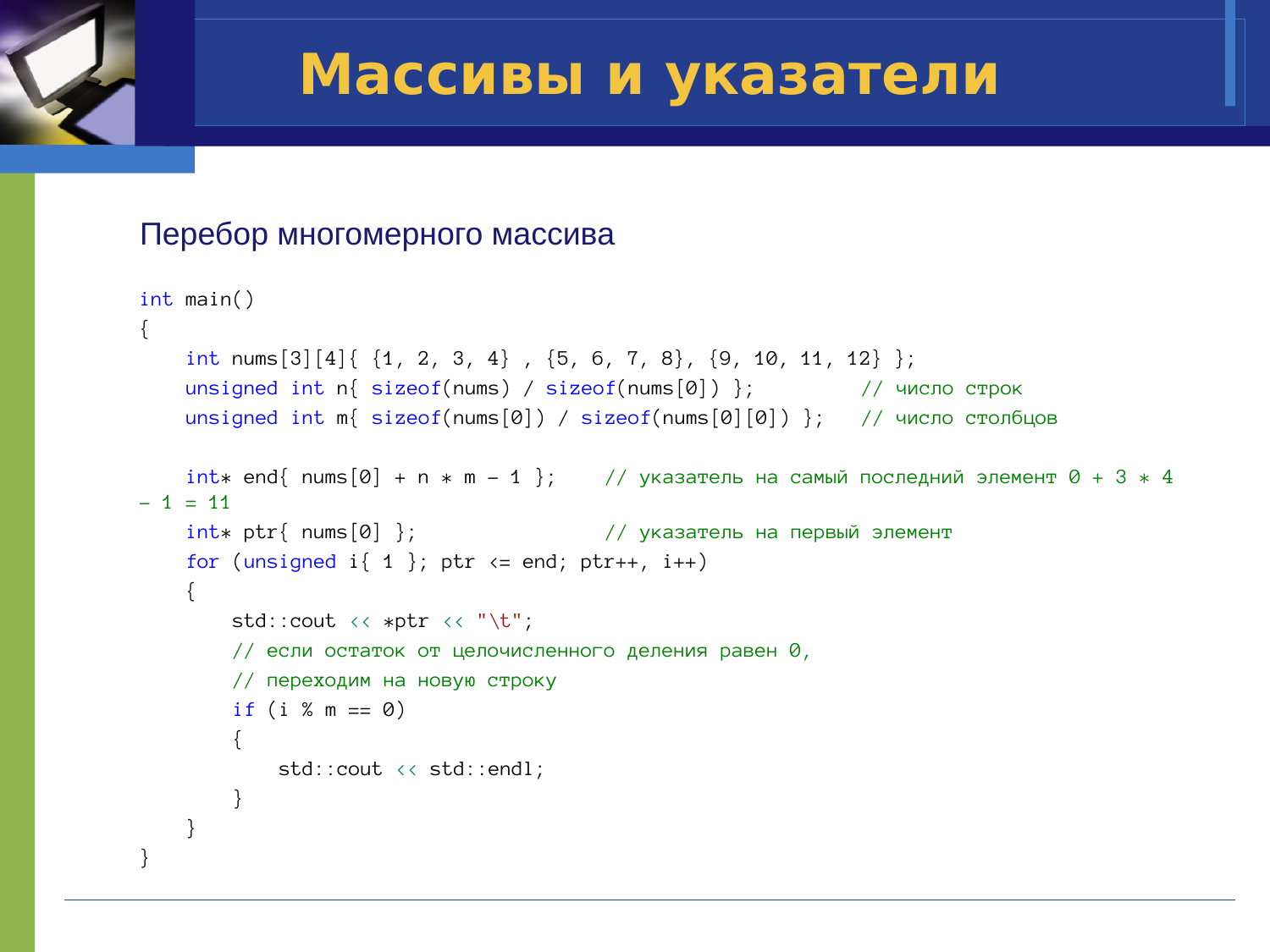

# Массивы и указатели

Перебор многомерного массива

int main()
{
    int nums[3][4]{ {1, 2, 3, 4} , {5, 6, 7, 8}, {9, 10, 11, 12} };
    unsigned int n{ sizeof(nums) / sizeof(nums[0]) };         // число строк
    unsigned int m{ sizeof(nums[0]) / sizeof(nums[0][0]) };   // число столбцов

    int* end{ nums[0] + n * m - 1 };    // указатель на самый последний элемент 0 + 3 * 4 - 1 = 11
    int* ptr{ nums[0] };                // указатель на первый элемент
    for (unsigned i{ 1 }; ptr <= end; ptr++, i++)
    {
        std::cout << *ptr << "\t";
        // если остаток от целочисленного деления равен 0,
        // переходим на новую строку
        if (i % m == 0)
        {
            std::cout << std::endl;
        }
    }
}